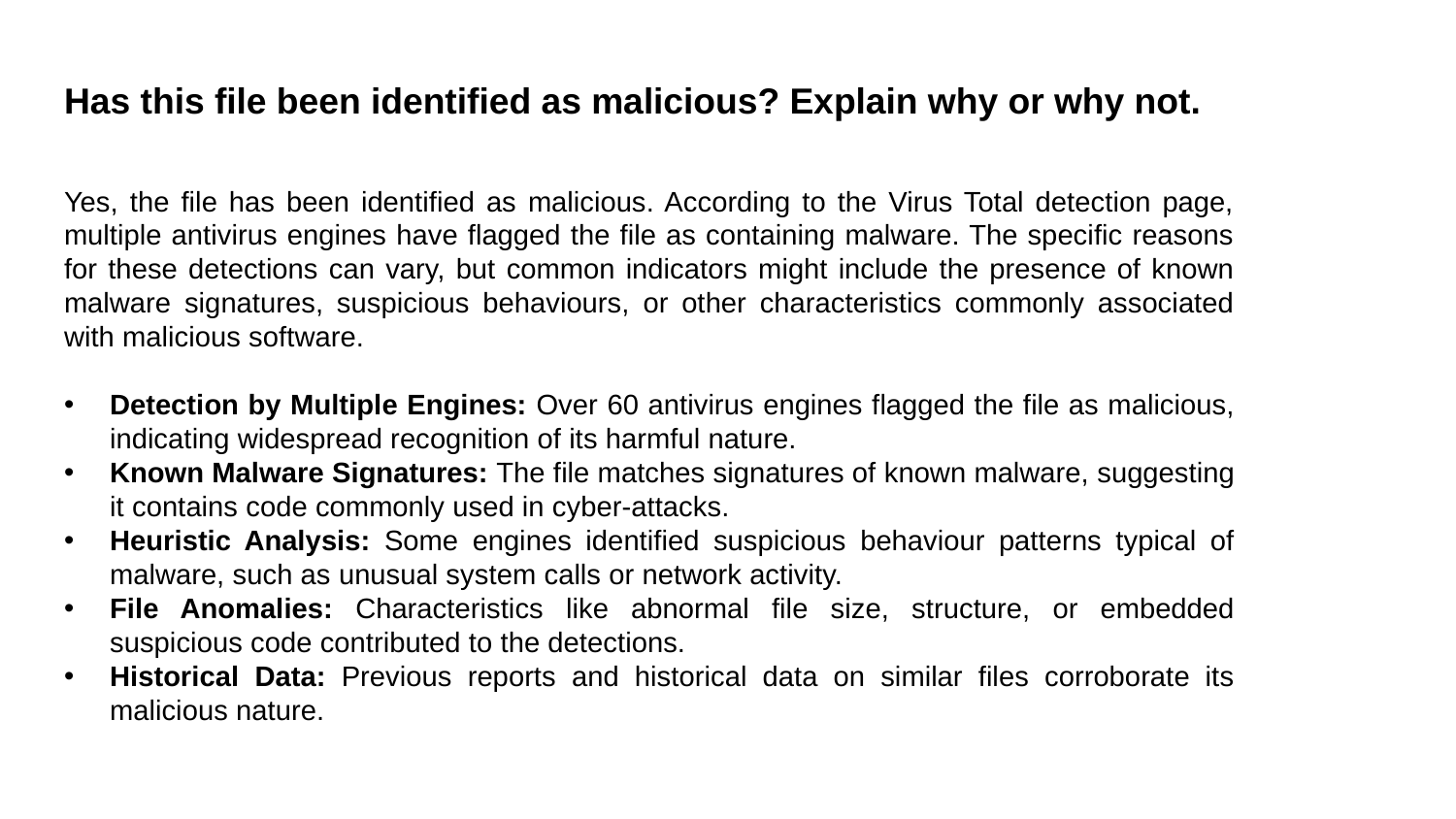

Has this file been identified as malicious? Explain why or why not.

Yes, the file has been identified as malicious. According to the Virus Total detection page, multiple antivirus engines have flagged the file as containing malware. The specific reasons for these detections can vary, but common indicators might include the presence of known malware signatures, suspicious behaviours, or other characteristics commonly associated with malicious software.

Detection by Multiple Engines: Over 60 antivirus engines flagged the file as malicious, indicating widespread recognition of its harmful nature.
Known Malware Signatures: The file matches signatures of known malware, suggesting it contains code commonly used in cyber-attacks.
Heuristic Analysis: Some engines identified suspicious behaviour patterns typical of malware, such as unusual system calls or network activity.
File Anomalies: Characteristics like abnormal file size, structure, or embedded suspicious code contributed to the detections.
Historical Data: Previous reports and historical data on similar files corroborate its malicious nature.